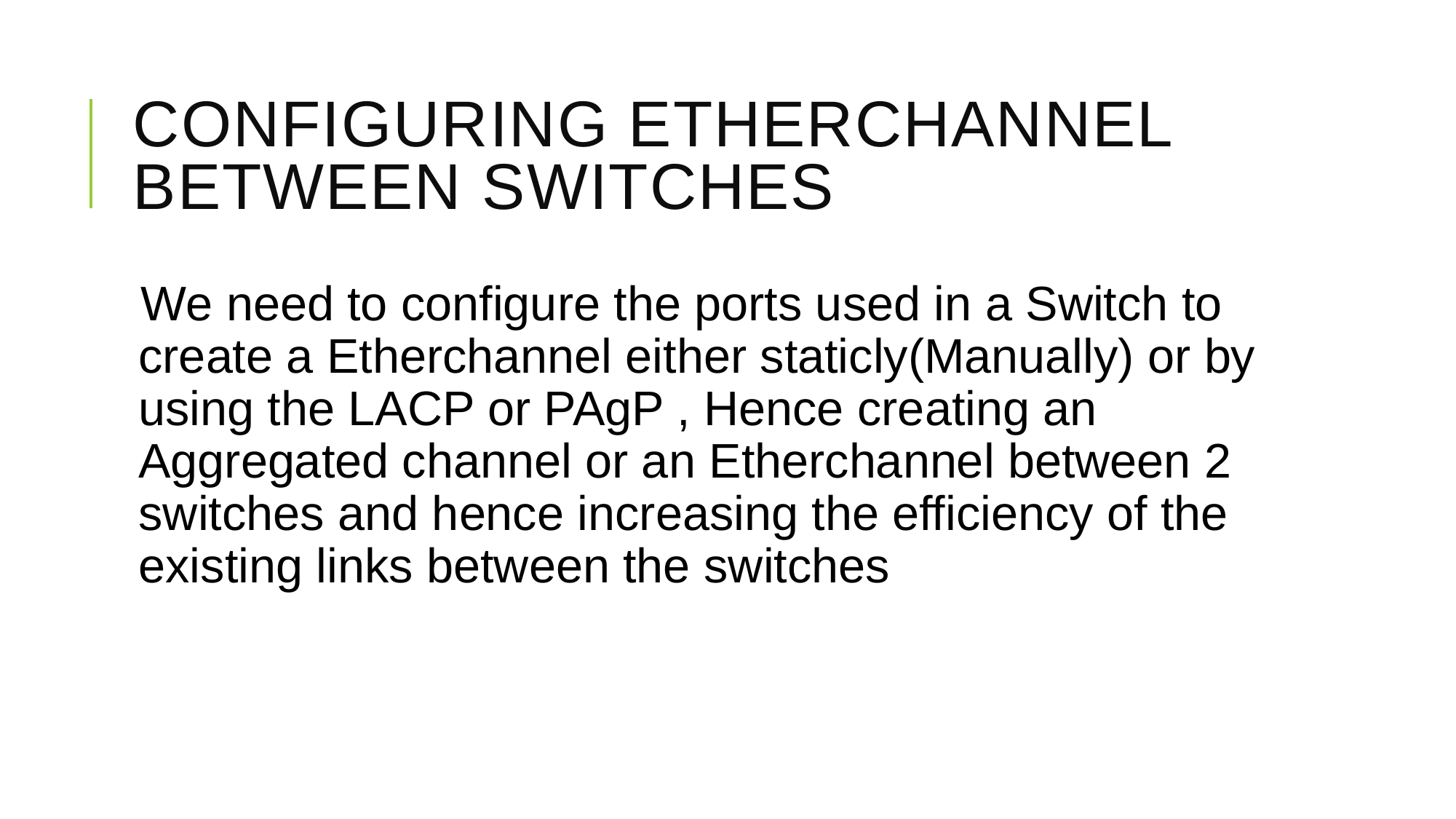

# Configuring etherchannel between switches
We need to configure the ports used in a Switch to create a Etherchannel either staticly(Manually) or by using the LACP or PAgP , Hence creating an Aggregated channel or an Etherchannel between 2 switches and hence increasing the efficiency of the existing links between the switches